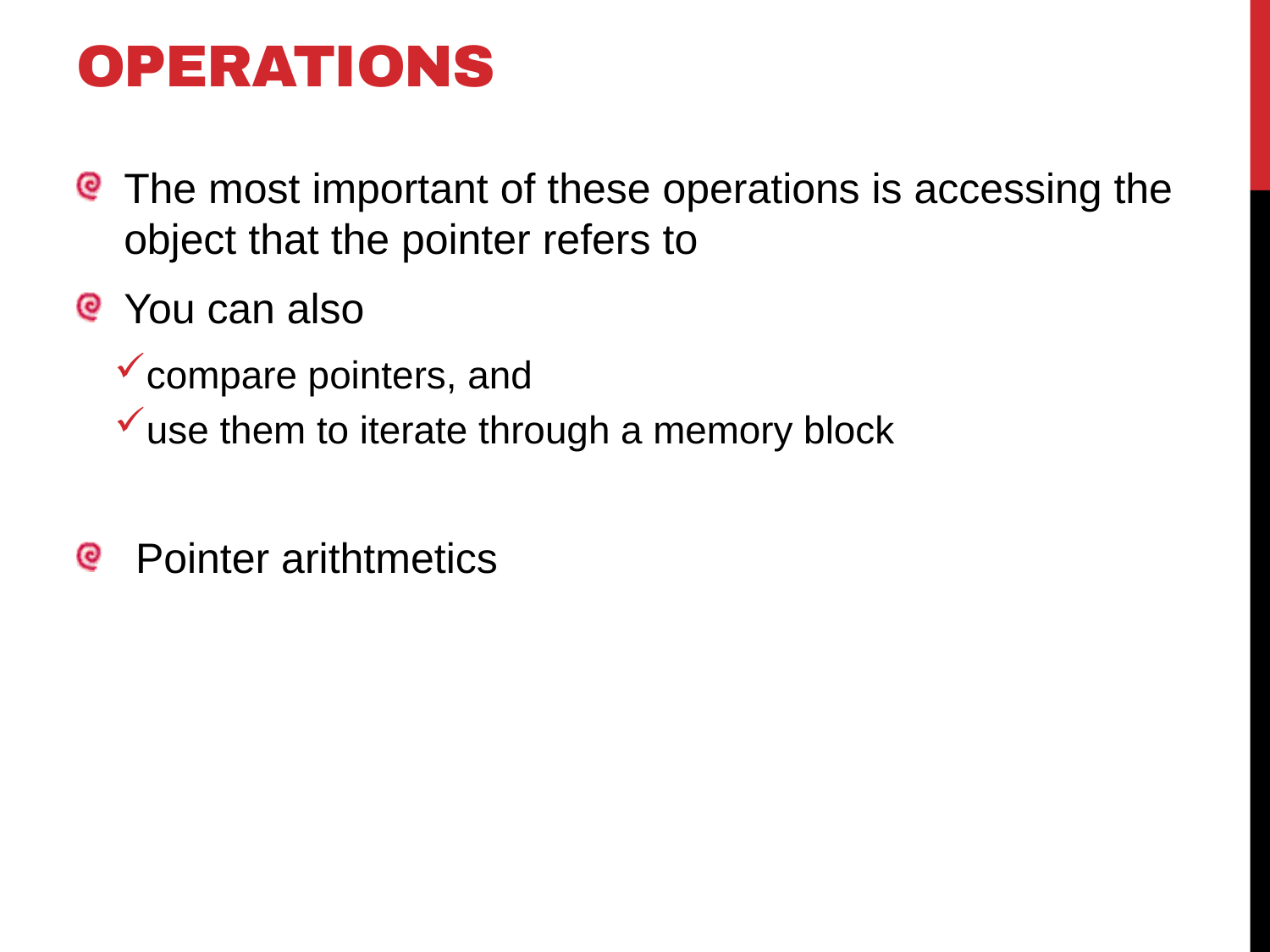

# operations
The most important of these operations is accessing the object that the pointer refers to
You can also
compare pointers, and
use them to iterate through a memory block

 Pointer arithtmetics